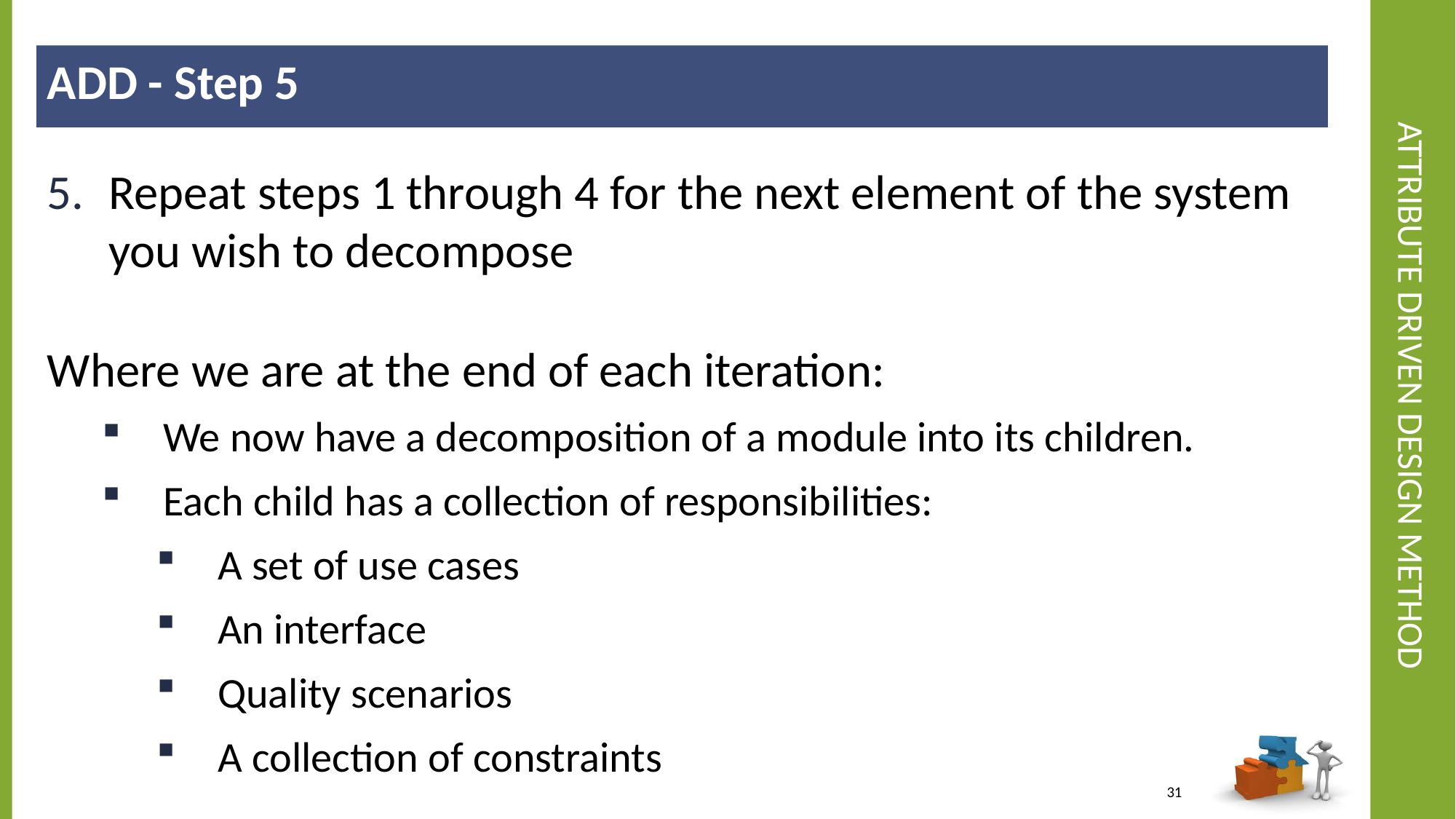

ADD - Step 5
# Attribute Driven Design Method
Repeat steps 1 through 4 for the next element of the system you wish to decompose

Where we are at the end of each iteration:
We now have a decomposition of a module into its children.
Each child has a collection of responsibilities:
A set of use cases
An interface
Quality scenarios
A collection of constraints
31